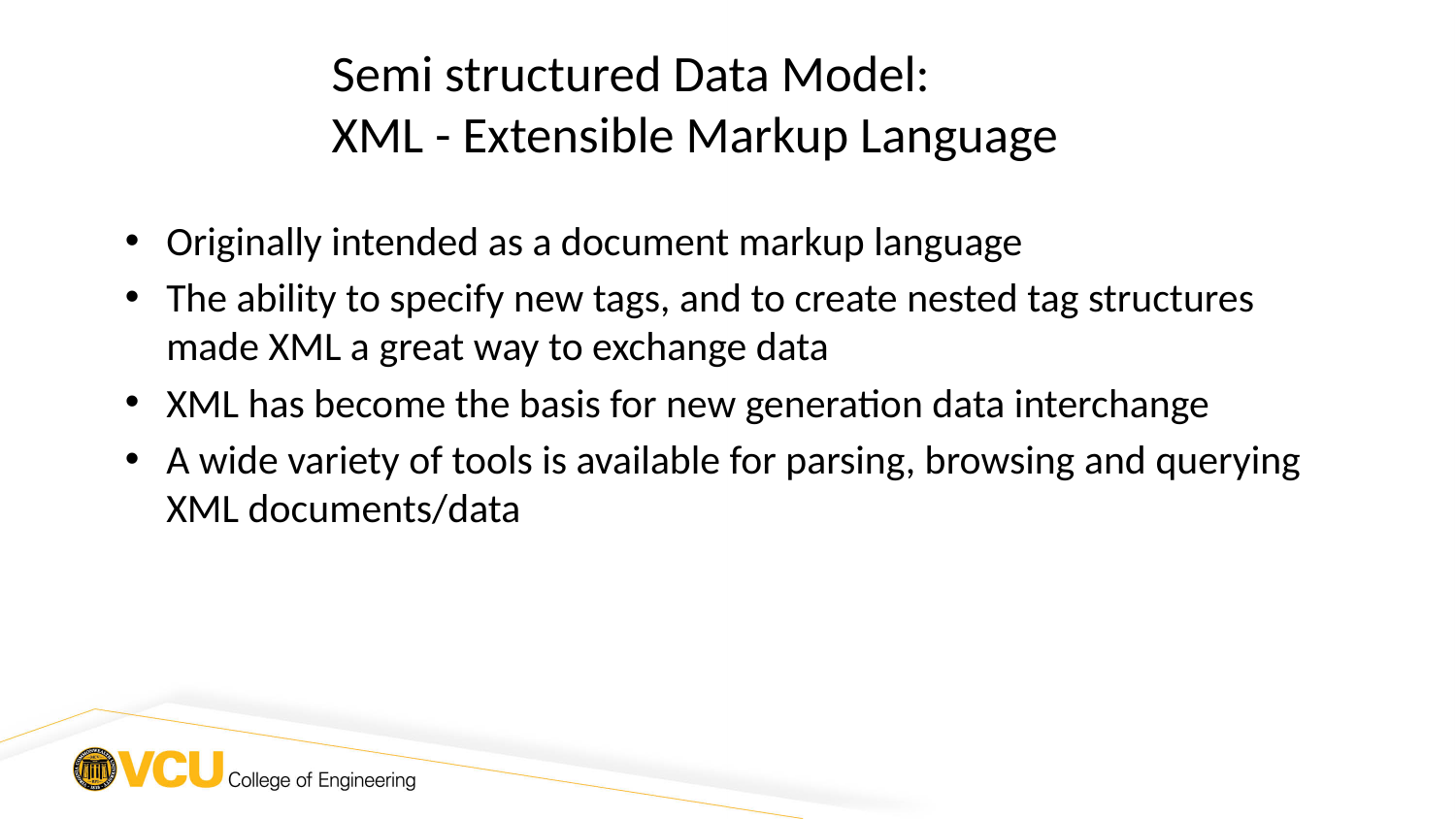

Semi structured Data Model:
XML - Extensible Markup Language
Originally intended as a document markup language
The ability to specify new tags, and to create nested tag structures made XML a great way to exchange data
XML has become the basis for new generation data interchange
A wide variety of tools is available for parsing, browsing and querying XML documents/data
41